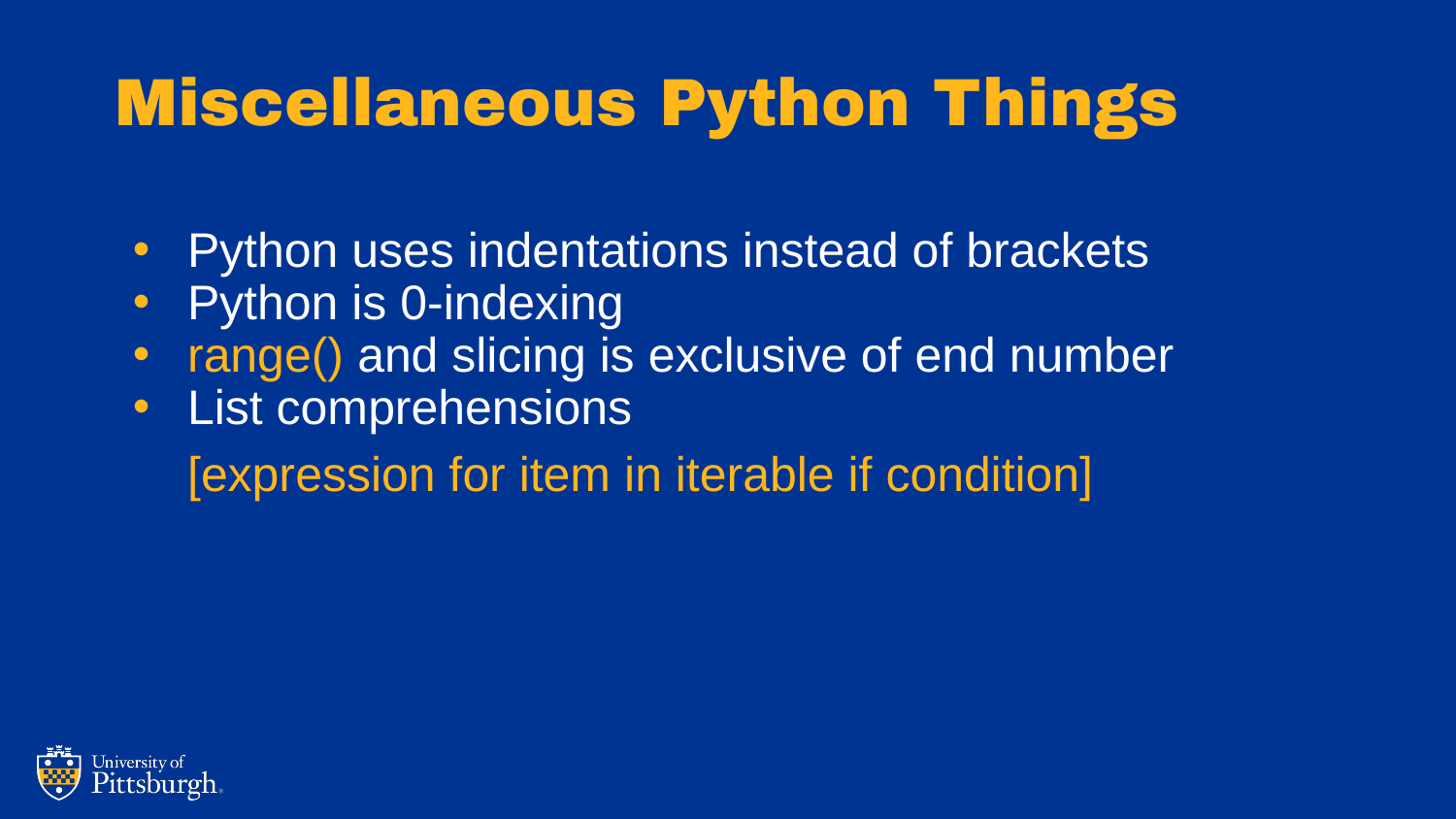

# Miscellaneous Python Things
Python uses indentations instead of brackets
Python is 0-indexing
range() and slicing is exclusive of end number
List comprehensions
[expression for item in iterable if condition]